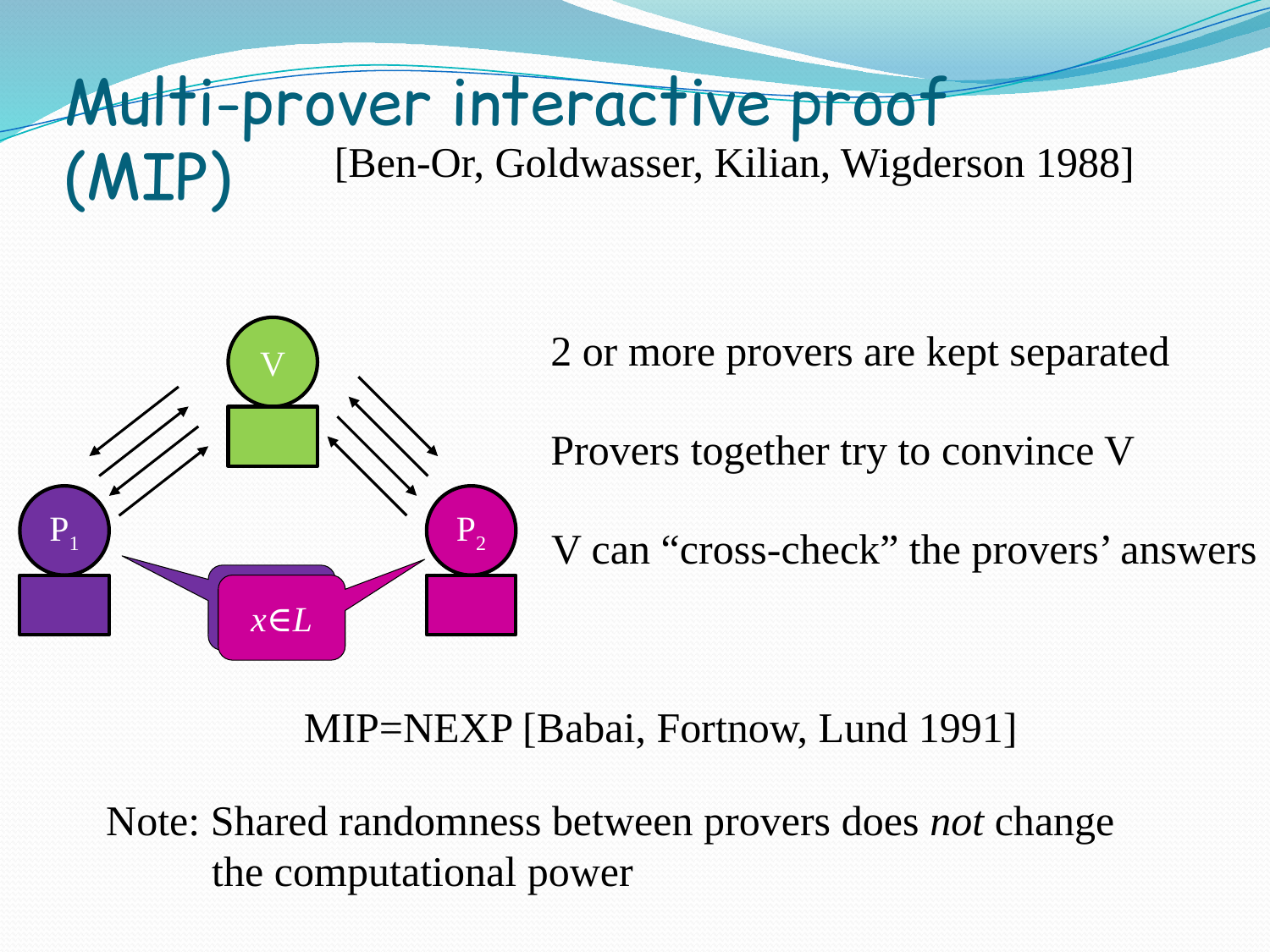

# Multi-prover interactive proof (MIP)
[Ben-Or, Goldwasser, Kilian, Wigderson 1988]
V

2 or more provers are kept separated
Provers together try to convince V
P1

P2

V can “cross-check” the provers’ answers
x∈L
x∈L
MIP=NEXP [Babai, Fortnow, Lund 1991]
Note: Shared randomness between provers does not change
          the computational power